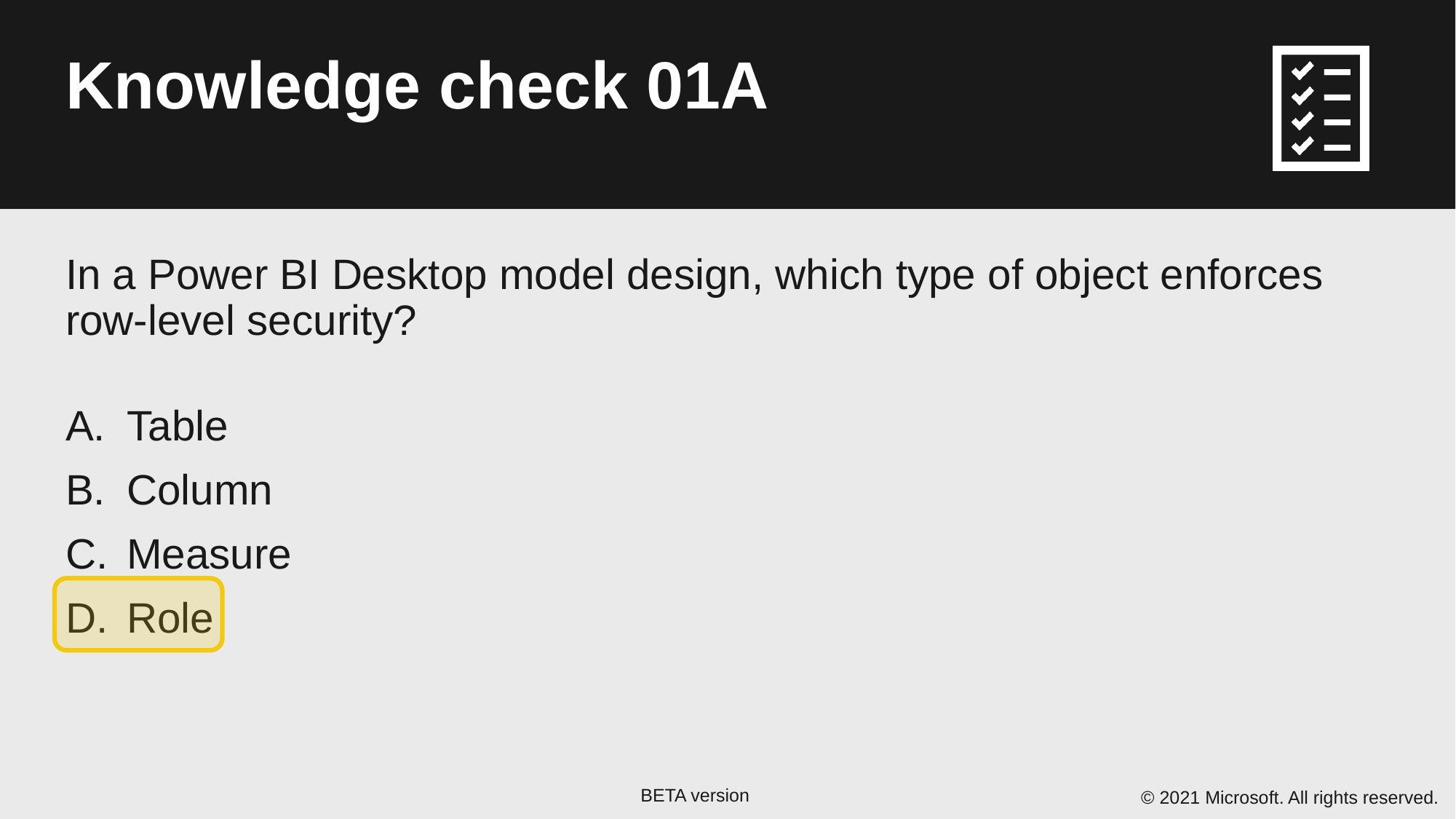

# Knowledge check 01A
In a Power BI Desktop model design, which type of object enforces row-level security?
Table
Column
Measure
Role

© 2021 Microsoft. All rights reserved.